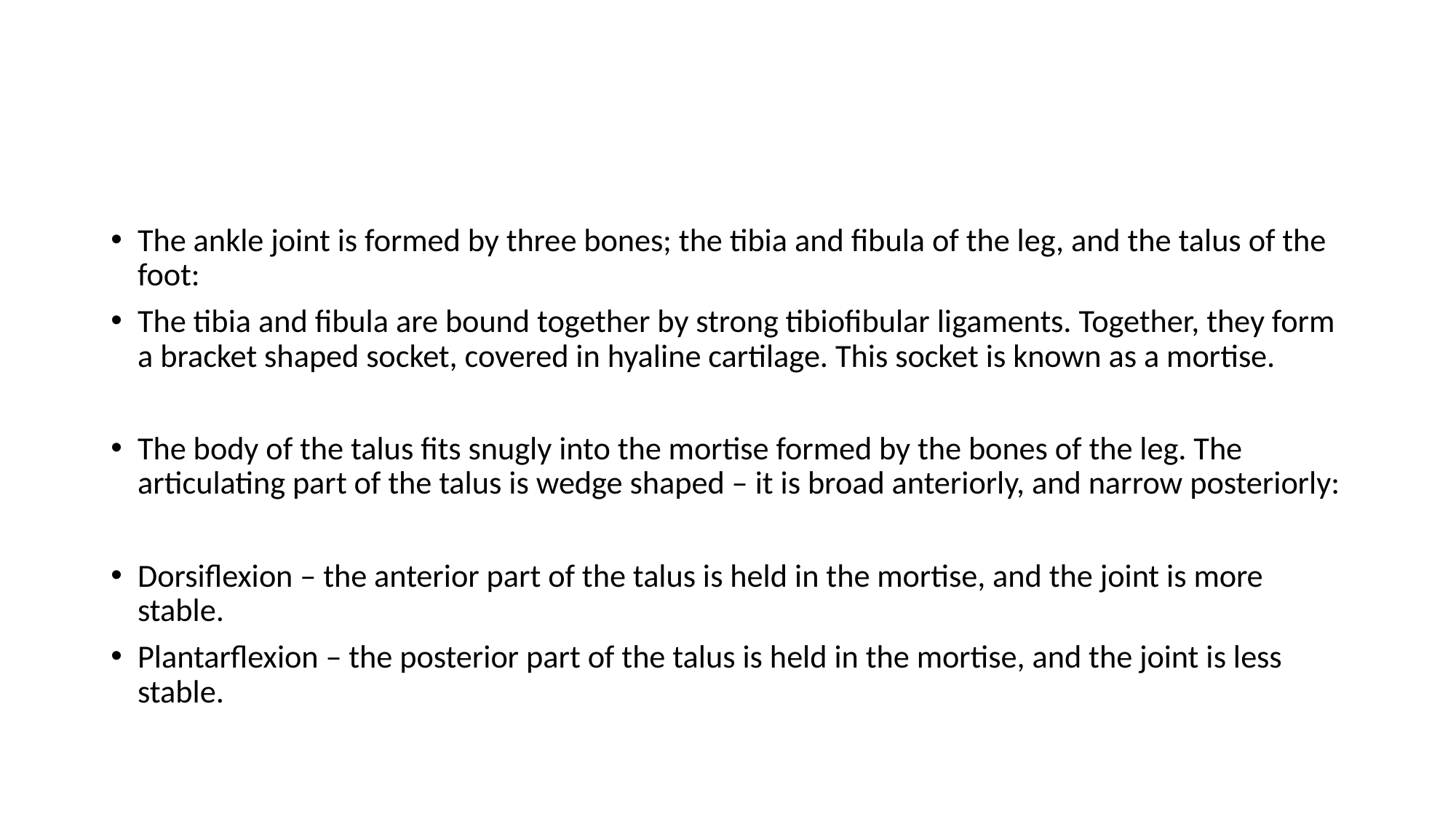

#
The ankle joint is formed by three bones; the tibia and fibula of the leg, and the talus of the foot:
The tibia and fibula are bound together by strong tibiofibular ligaments. Together, they form a bracket shaped socket, covered in hyaline cartilage. This socket is known as a mortise.

The body of the talus fits snugly into the mortise formed by the bones of the leg. The articulating part of the talus is wedge shaped – it is broad anteriorly, and narrow posteriorly:

Dorsiflexion – the anterior part of the talus is held in the mortise, and the joint is more stable.
Plantarflexion – the posterior part of the talus is held in the mortise, and the joint is less stable.